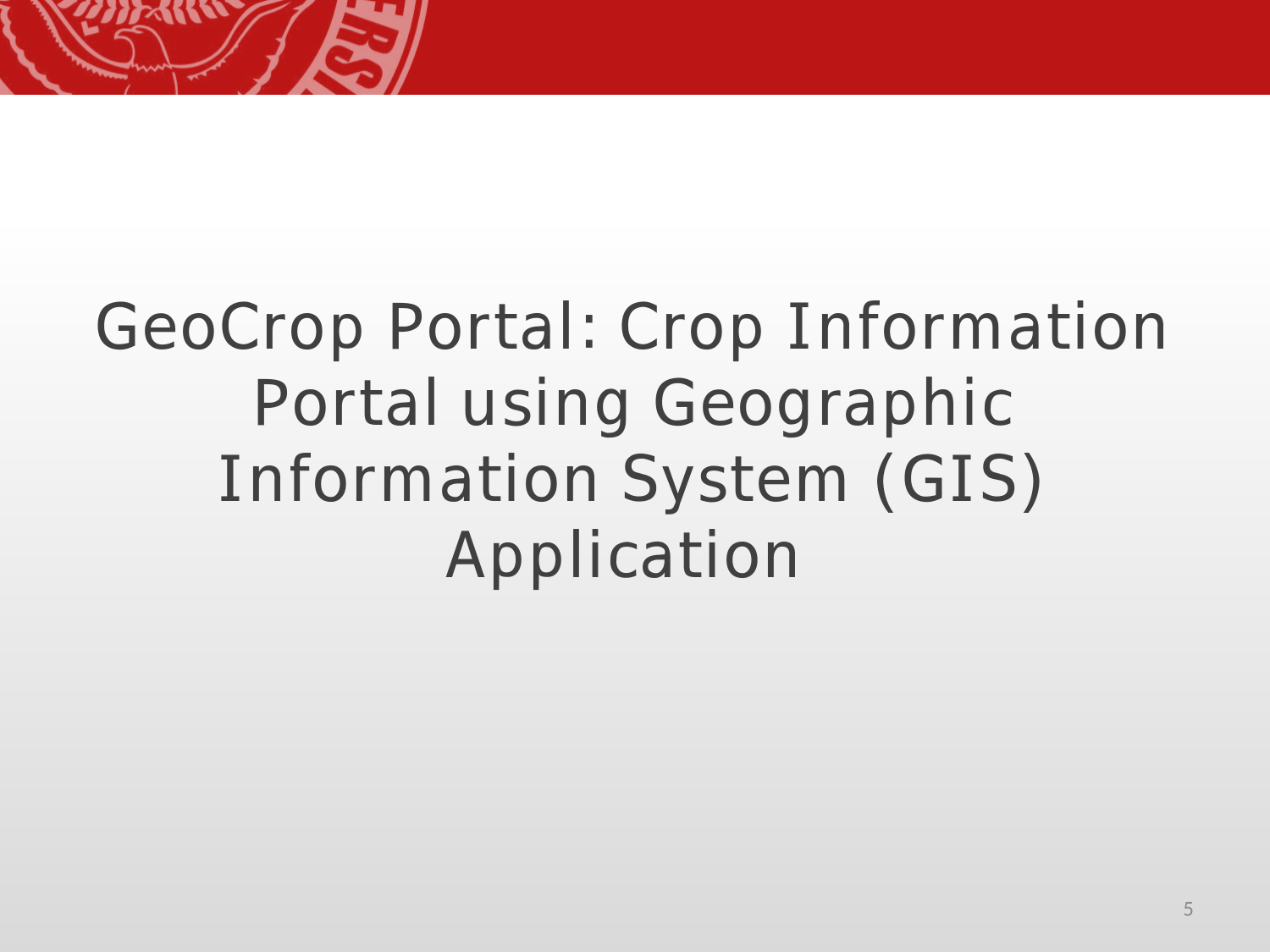

# GeoCrop Portal: Crop Information Portal using Geographic Information System (GIS) Application
5